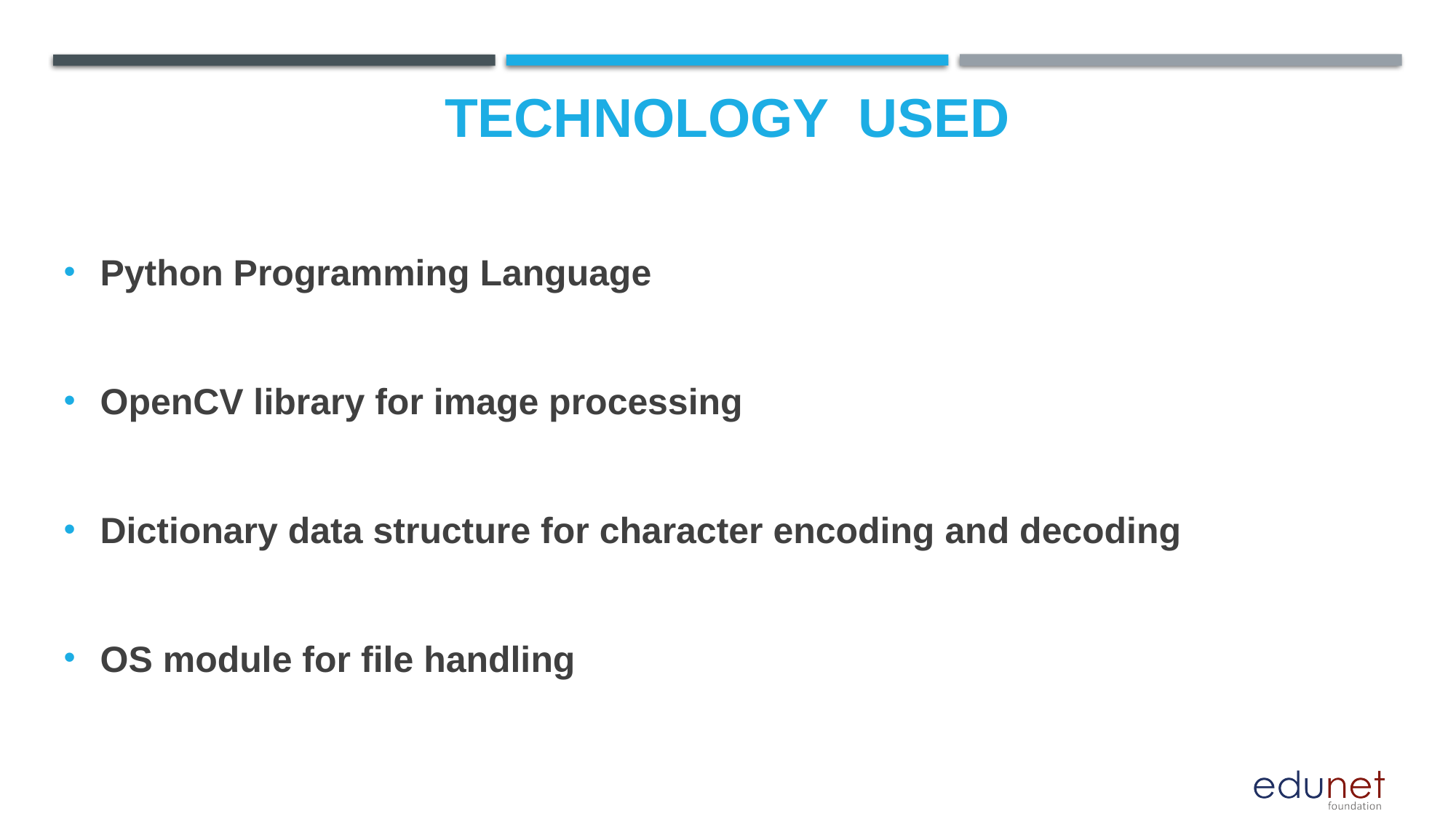

# Technology  used
Python Programming Language

OpenCV library for image processing

Dictionary data structure for character encoding and decoding

OS module for file handling